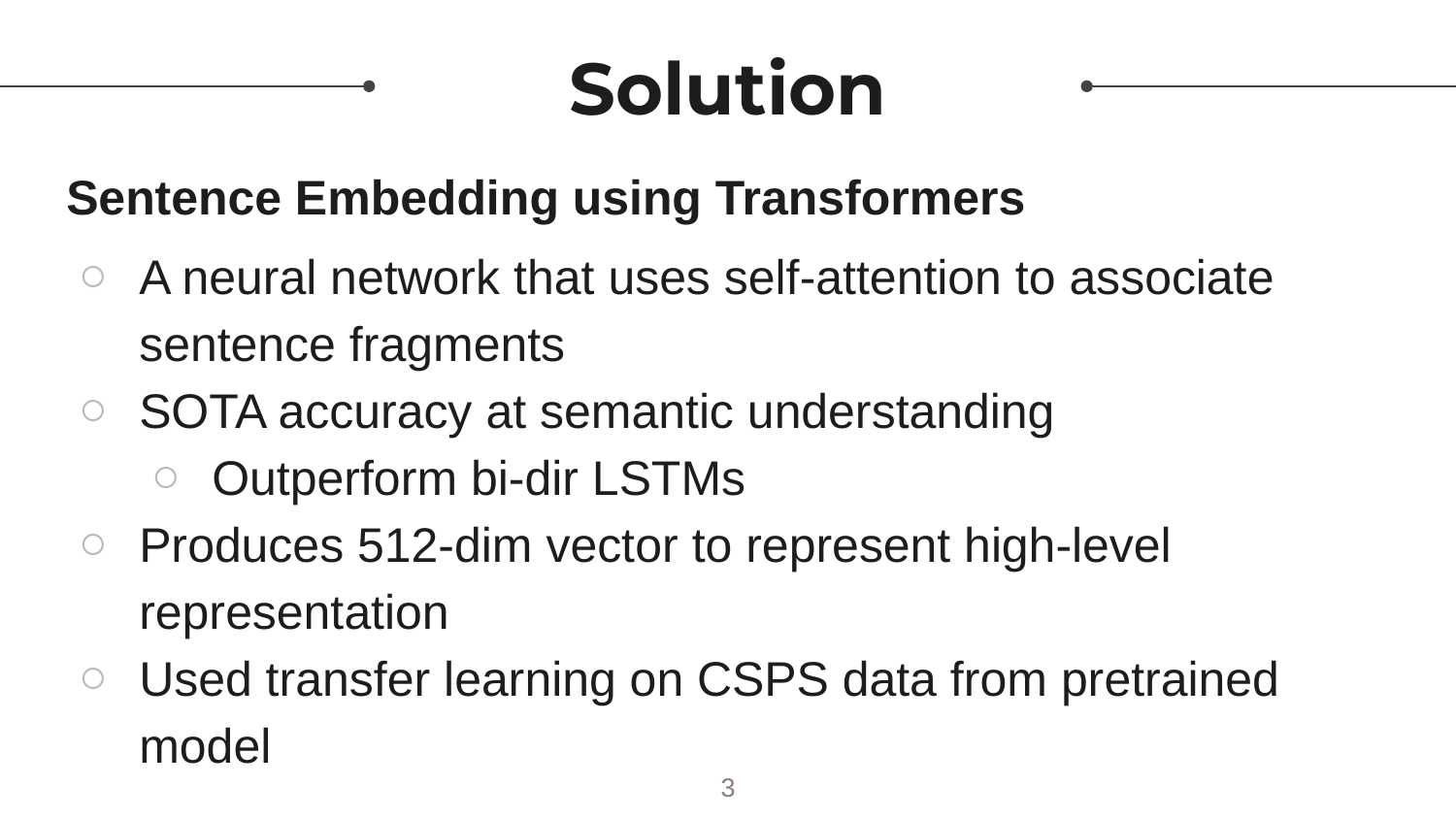

# Solution
Sentence Embedding using Transformers
A neural network that uses self-attention to associate sentence fragments
SOTA accuracy at semantic understanding
Outperform bi-dir LSTMs
Produces 512-dim vector to represent high-level representation
Used transfer learning on CSPS data from pretrained model

3